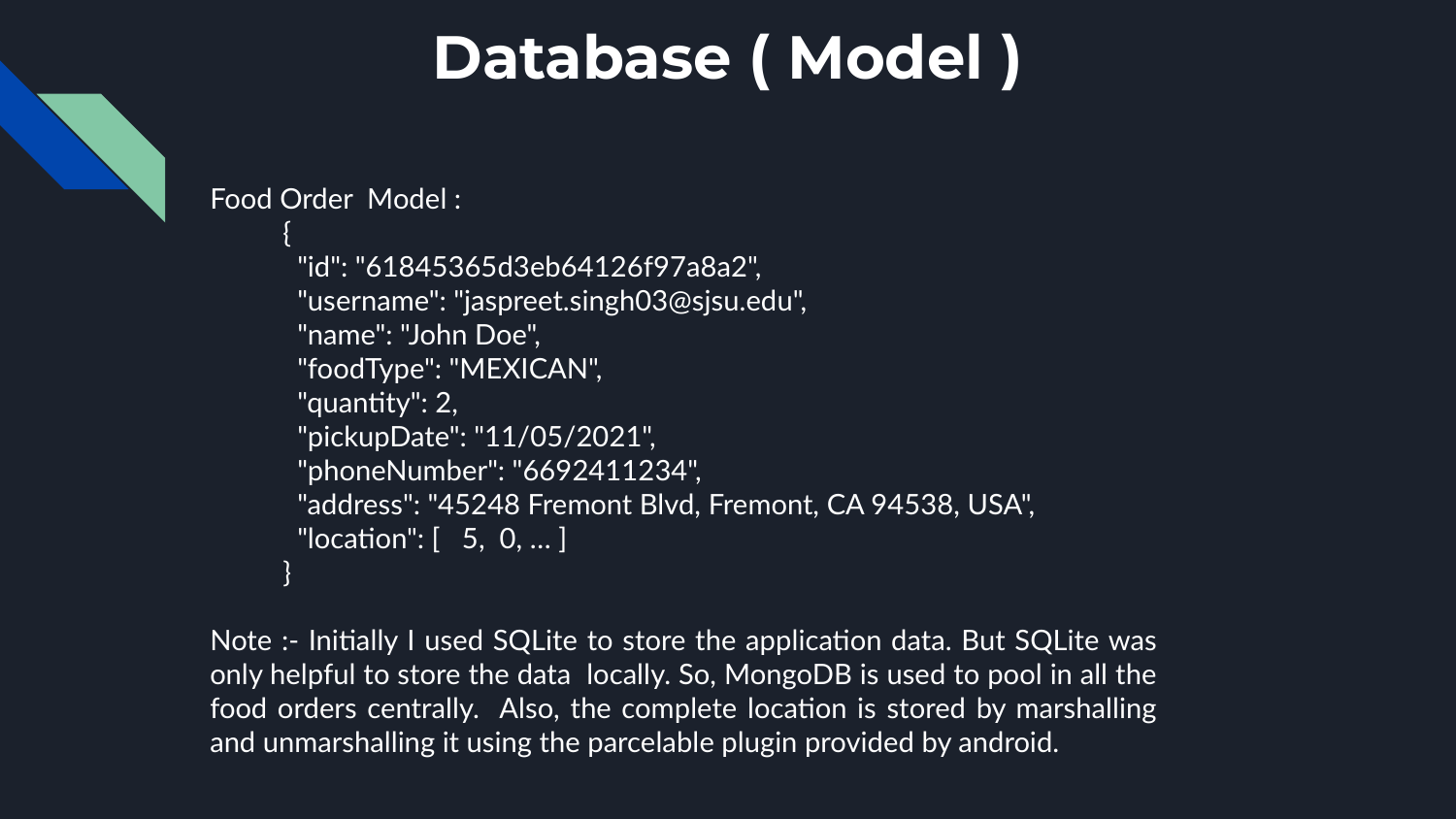

# Database ( Model )
Food Order  Model :
{
  "id": "61845365d3eb64126f97a8a2",
  "username": "jaspreet.singh03@sjsu.edu",
  "name": "John Doe",
  "foodType": "MEXICAN",
  "quantity": 2,
  "pickupDate": "11/05/2021",
  "phoneNumber": "6692411234",
  "address": "45248 Fremont Blvd, Fremont, CA 94538, USA",
  "location": [   5,  0, … ]
}

Note :- Initially I used SQLite to store the application data. But SQLite was only helpful to store the data  locally. So, MongoDB is used to pool in all the food orders centrally.  Also, the complete location is stored by marshalling and unmarshalling it using the parcelable plugin provided by android.